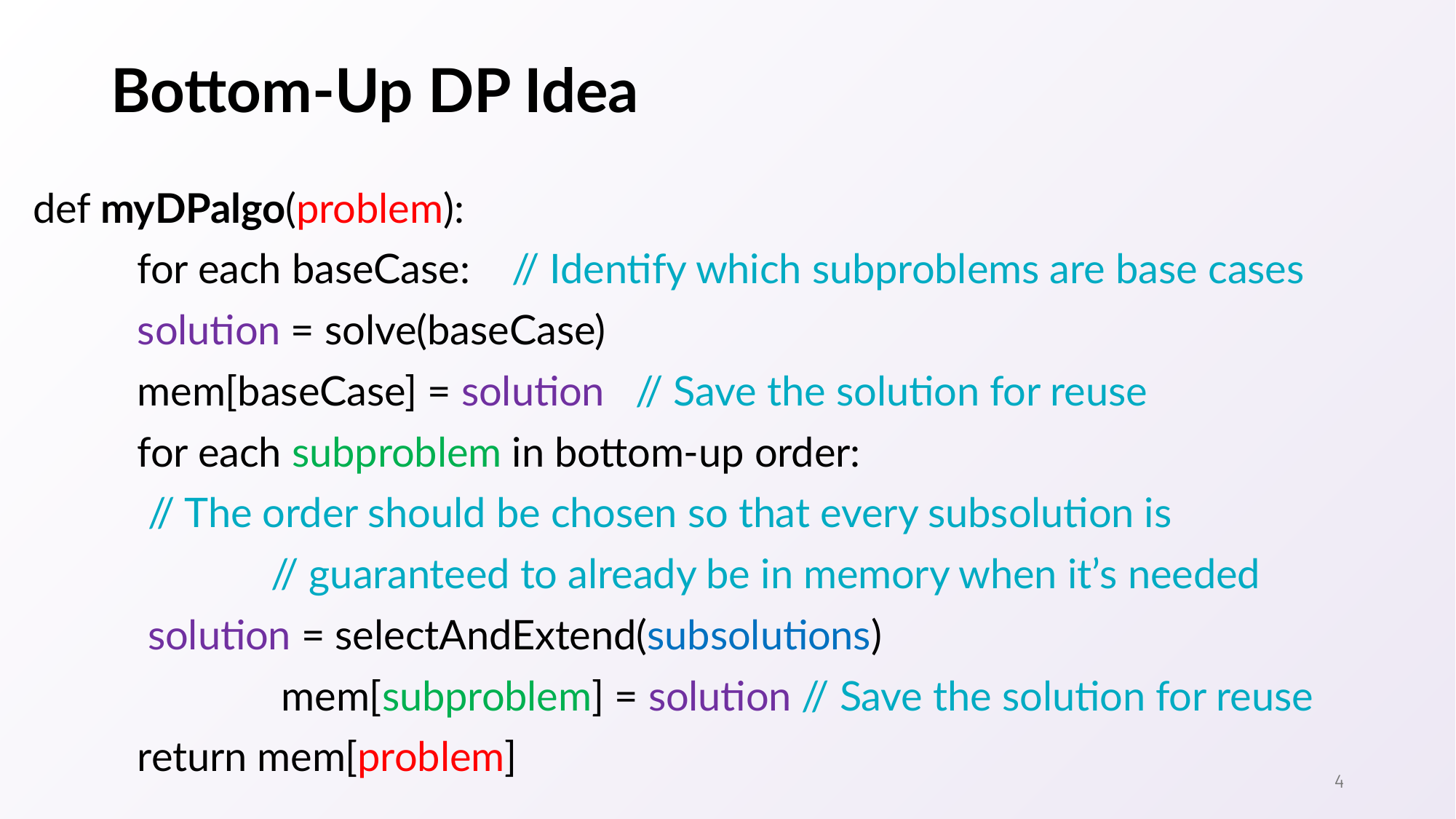

# Bottom-Up DP Idea
def myDPalgo(problem):
	for each baseCase:    // Identify which subproblems are base cases
		solution = solve(baseCase)
		mem[baseCase] = solution   // Save the solution for reuse
	for each subproblem in bottom-up order:
		 // The order should be chosen so that every subsolution is
                       // guaranteed to already be in memory when it’s needed
		 solution = selectAndExtend(subsolutions)
                        mem[subproblem] = solution // Save the solution for reuse
	return mem[problem]
4